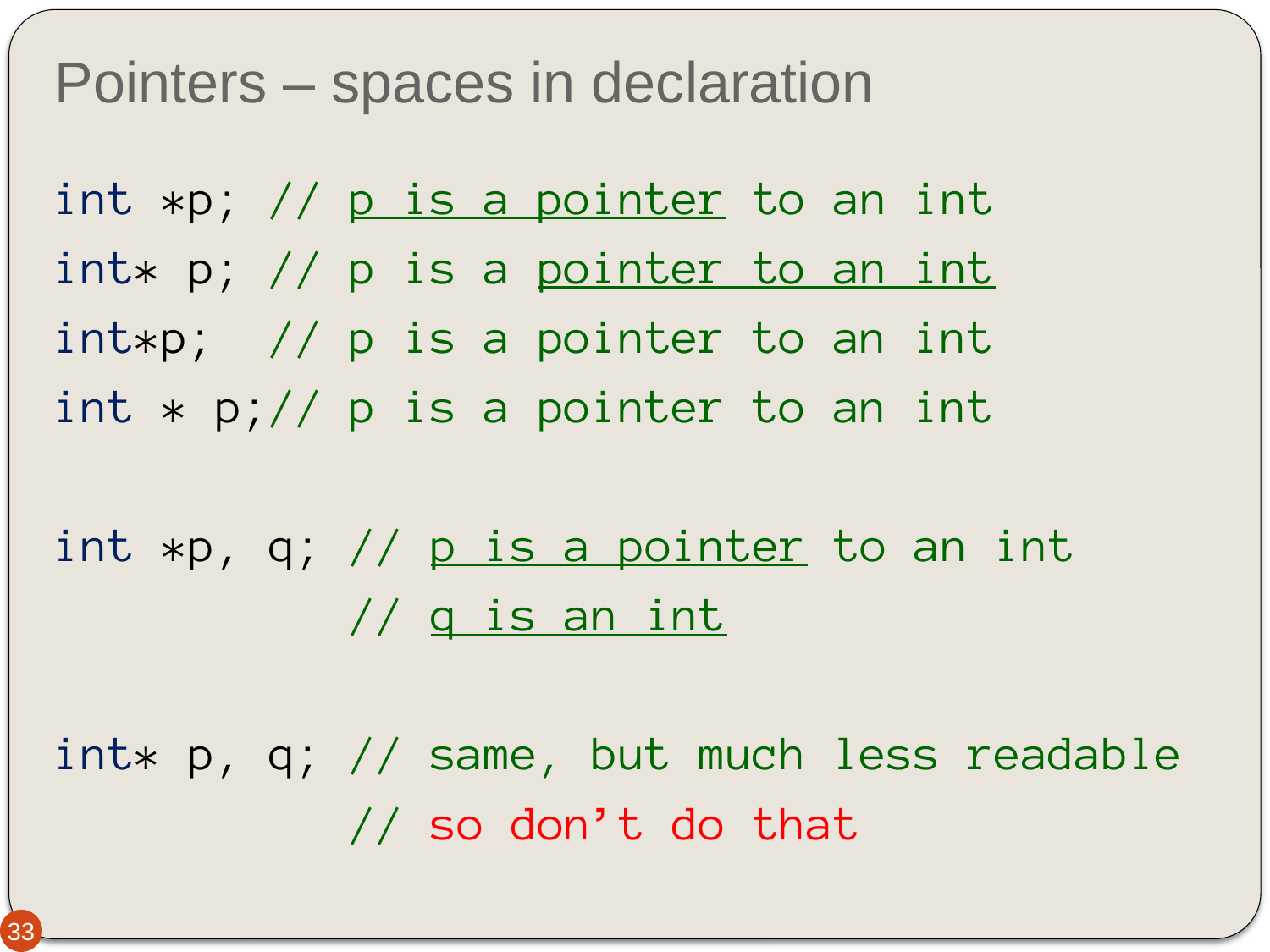

# Pointers – spaces in declaration
int *p; // p is a pointer to an int
int* p; // p is a pointer to an int
int*p;  // p is a pointer to an int
int * p;// p is a pointer to an int

int *p, q; // p is a pointer to an int
           // q is an int

int* p, q; // same, but much less readable
           // so don’t do that
33